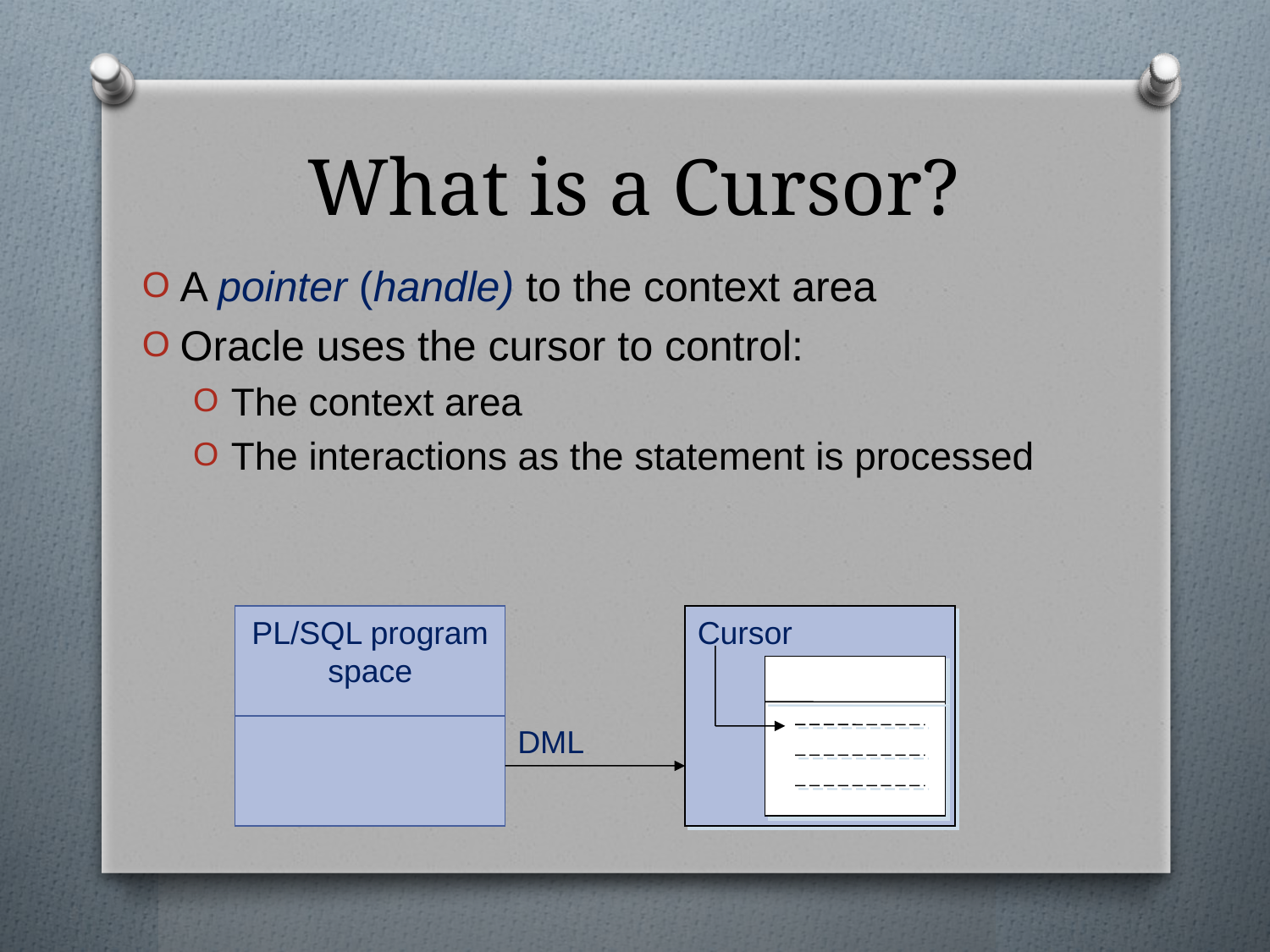

# What is a Cursor?
A pointer (handle) to the context area
Oracle uses the cursor to control:
The context area
The interactions as the statement is processed

PL/SQL program space

Cursor

Active Set

DML